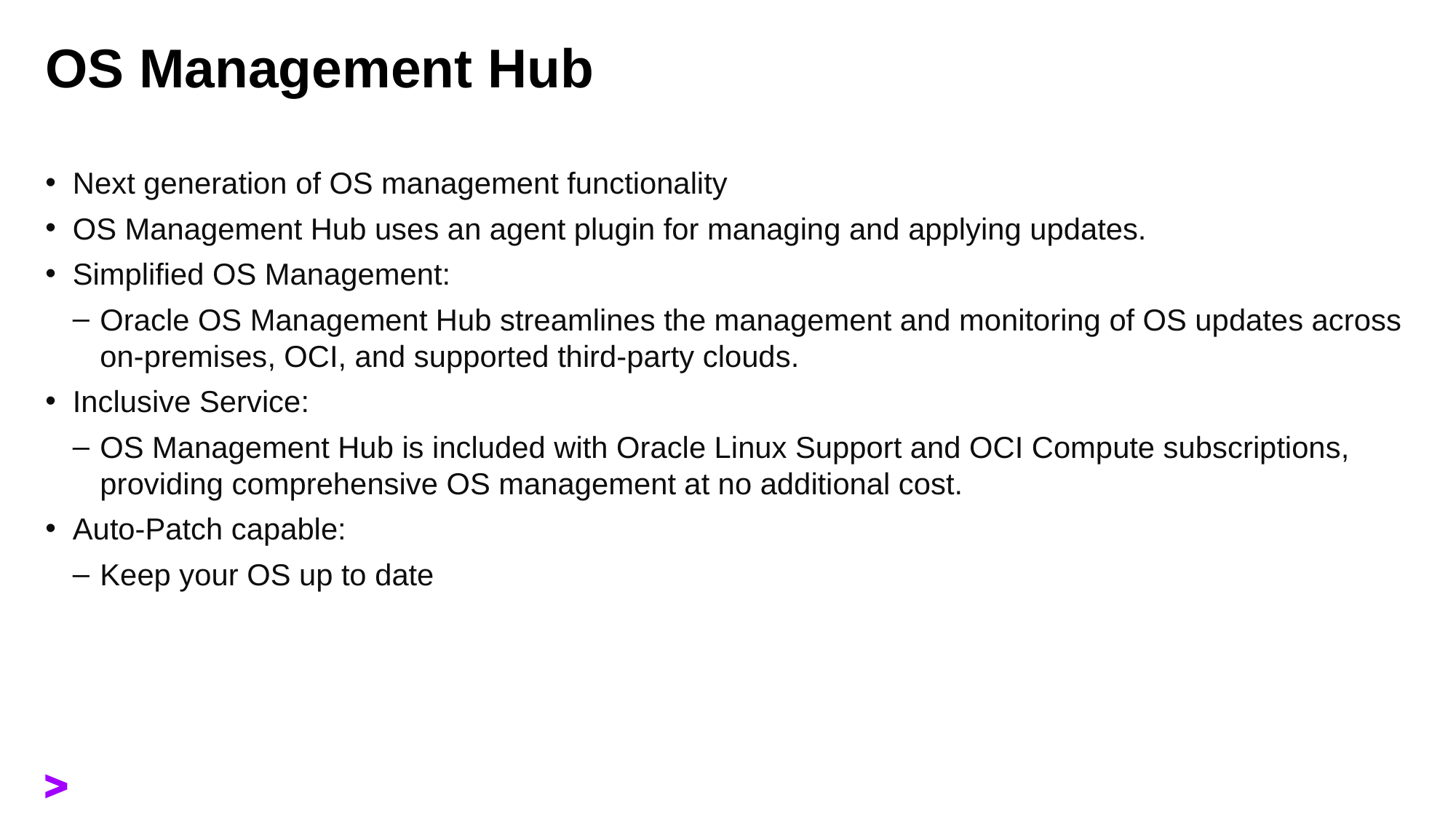

# OS Management Hub
Next generation of OS management functionality
OS Management Hub uses an agent plugin for managing and applying updates.
Simplified OS Management:
Oracle OS Management Hub streamlines the management and monitoring of OS updates across on-premises, OCI, and supported third-party clouds.
Inclusive Service:
OS Management Hub is included with Oracle Linux Support and OCI Compute subscriptions, providing comprehensive OS management at no additional cost.
Auto-Patch capable:
Keep your OS up to date